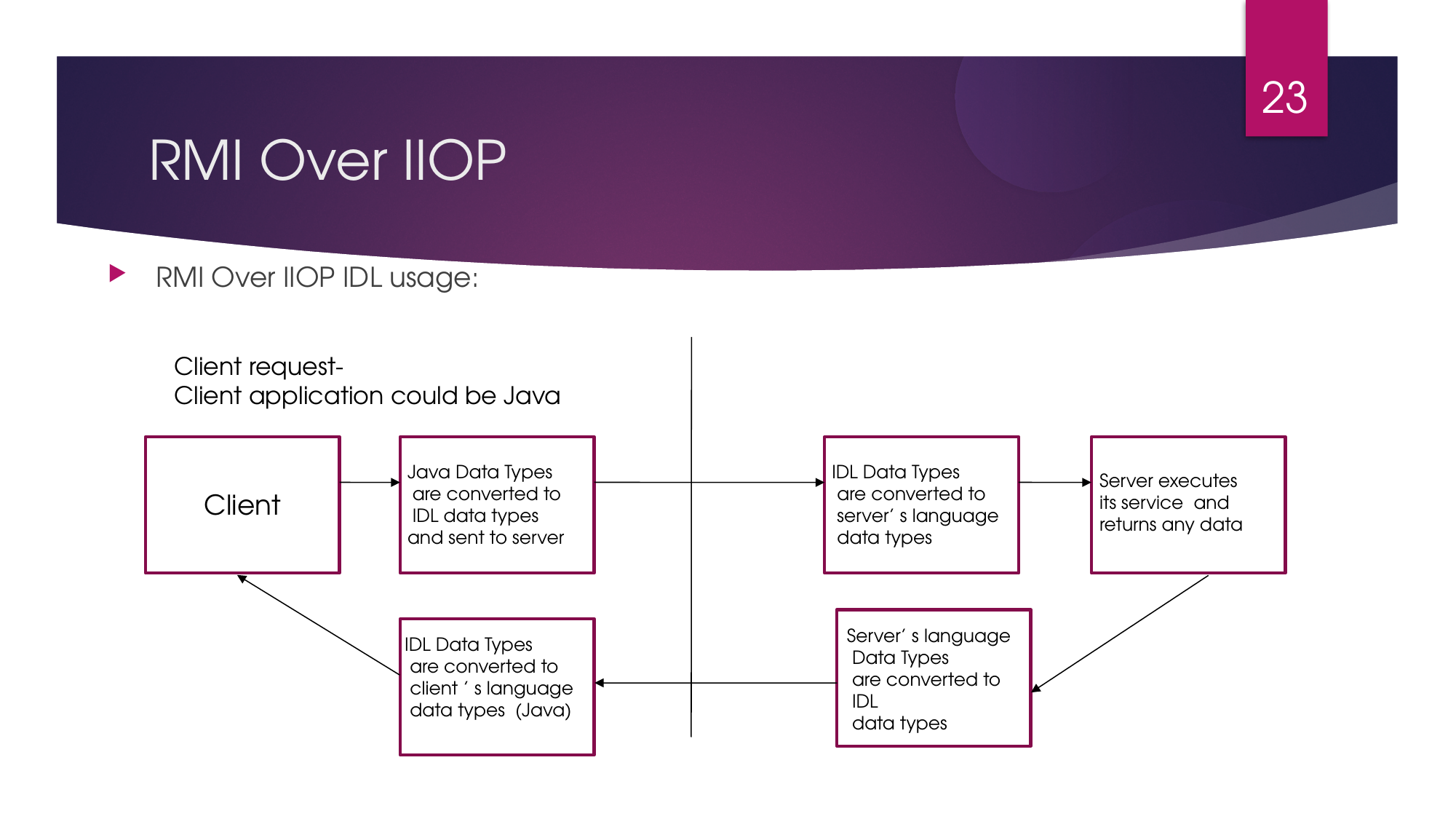

23
RMI Over IIOP
 RMI Over IIOP IDL usage:

Client request-
Client application could be Java

Java Data Types
 are converted to
 IDL data types
and sent to server
IDL Data Types
 are converted to
 server’ s language
 data types

Server executes
its service  and
returns any data
Client

Server’ s language
 Data Types
 are converted to
 IDL
 data types

IDL Data Types
 are converted to
 client ’ s language
 data types  (Java)